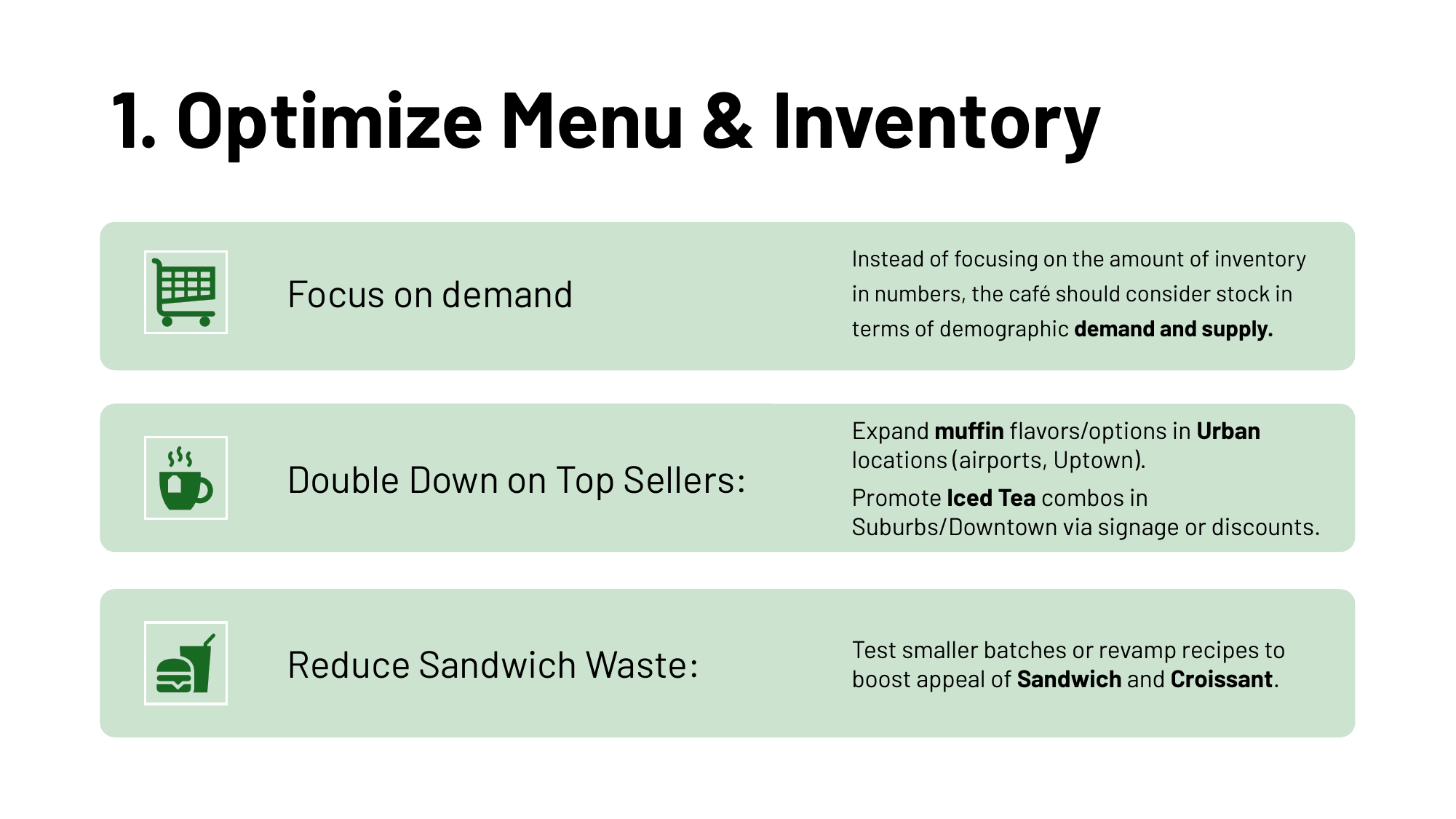

# 1. Optimize Menu & Inventory
Focus on demand
Instead of focusing on the amount of inventory
in numbers, the café should consider stock in
terms of demographic demand and supply.
Double Down on Top Sellers:
Expand muffin flavors/options in Urban locations (airports, Uptown).
Promote Iced Tea combos in Suburbs/Downtown via signage or discounts.
Reduce Sandwich Waste:
Test smaller batches or revamp recipes to boost appeal of Sandwich and Croissant.